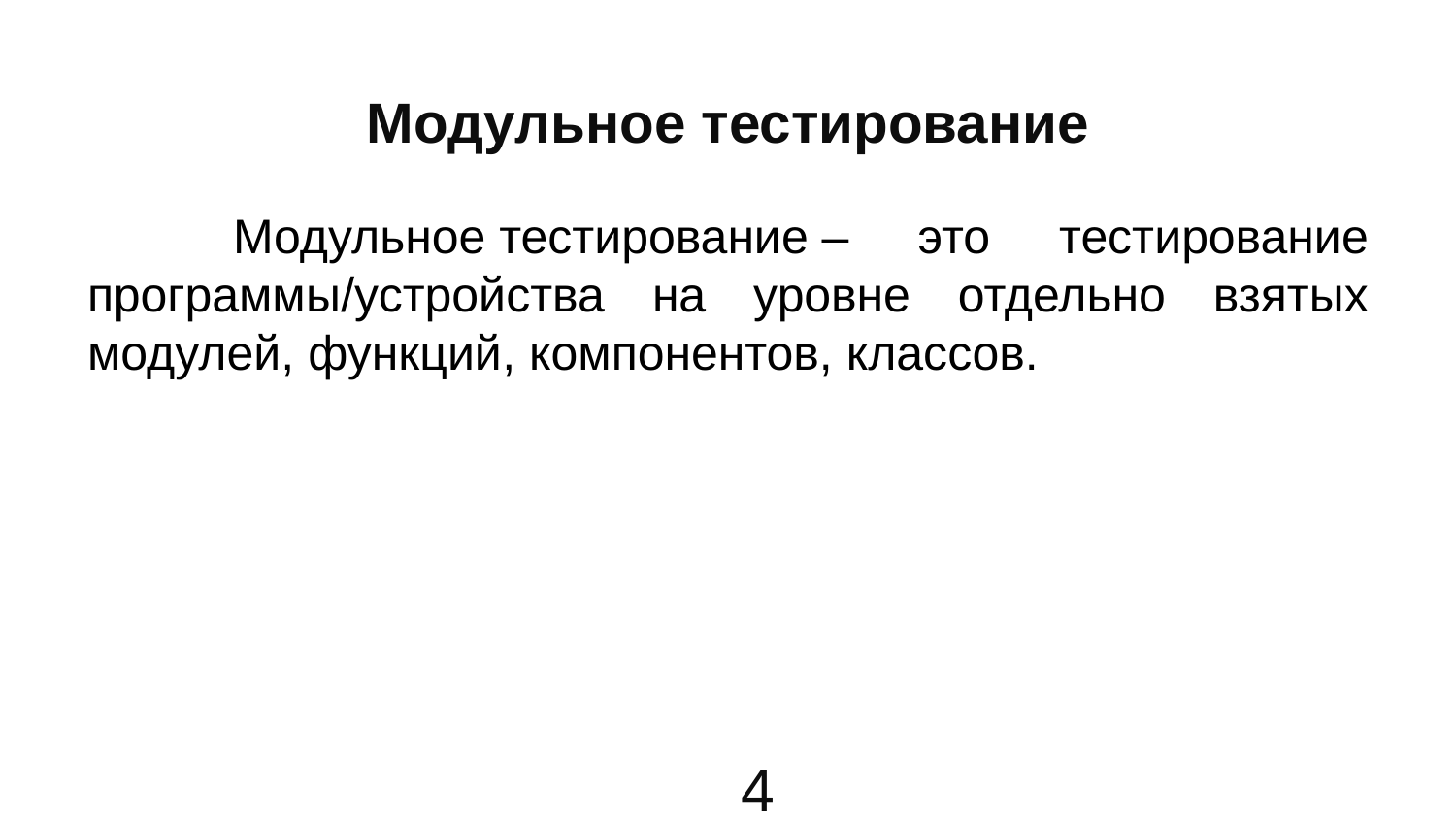

# Модульное тестирование
	Модульное тестирование – это тестирование программы/устройства на уровне отдельно взятых модулей, функций, компонентов, классов.
4